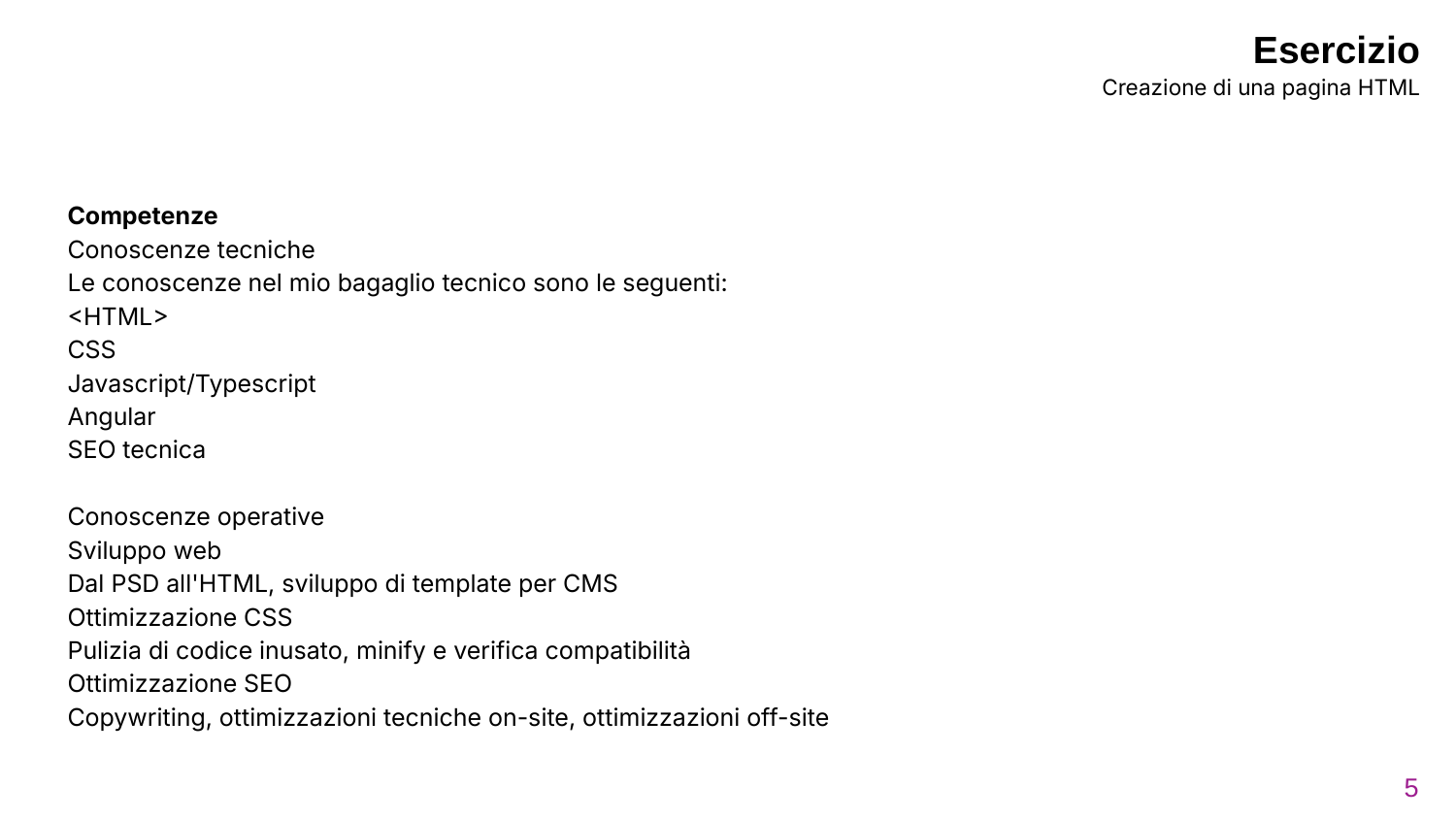

# Esercizio

Creazione di una pagina HTML
Competenze
Conoscenze tecniche
Le conoscenze nel mio bagaglio tecnico sono le seguenti:
<HTML>
CSS
Javascript/Typescript
Angular
SEO tecnica

Conoscenze operative
Sviluppo web
Dal PSD all'HTML, sviluppo di template per CMS
Ottimizzazione CSS
Pulizia di codice inusato, minify e verifica compatibilità
Ottimizzazione SEO
Copywriting, ottimizzazioni tecniche on-site, ottimizzazioni off-site

5